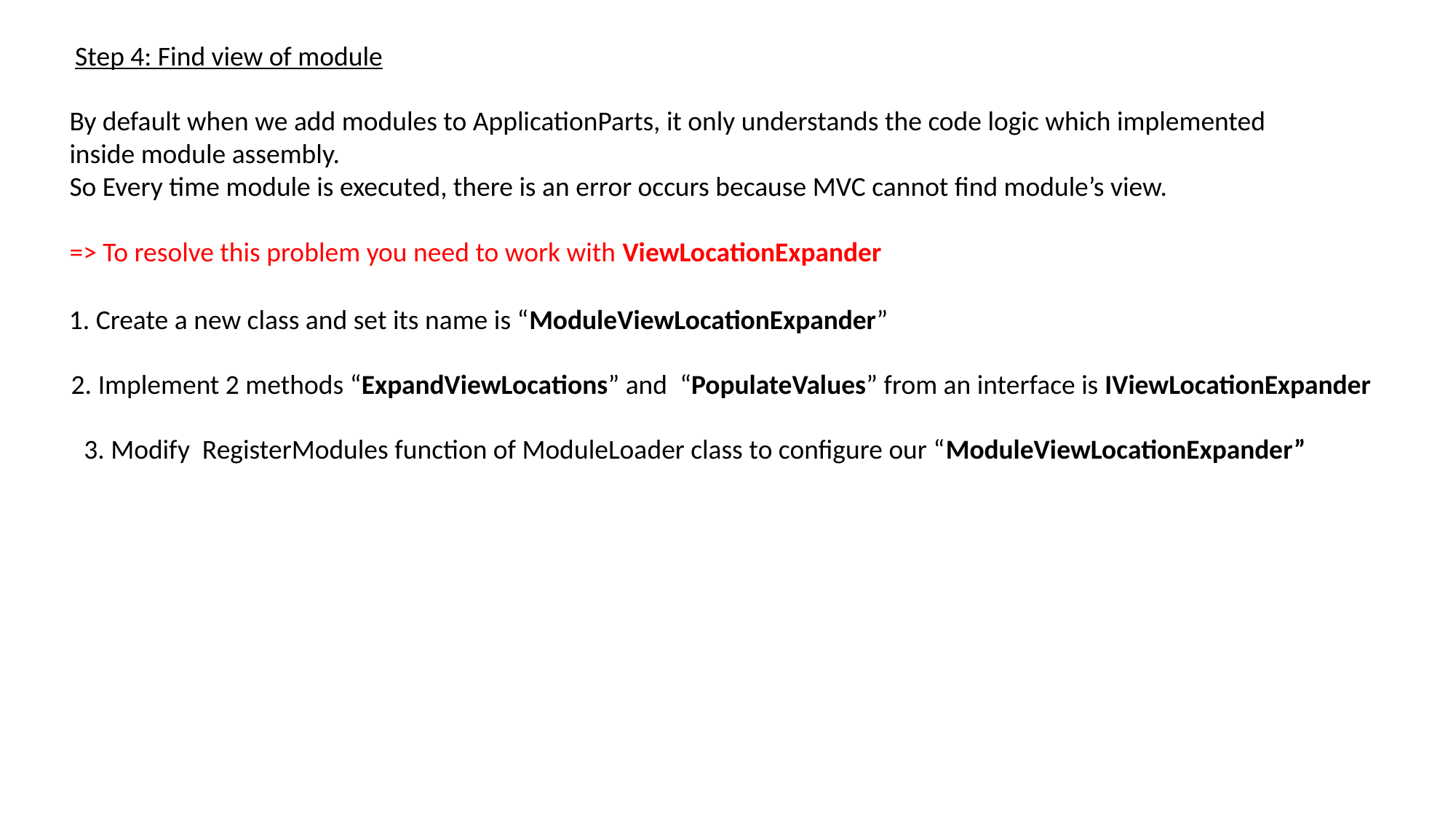

Step 4: Find view of module
By default when we add modules to ApplicationParts, it only understands the code logic which implemented inside module assembly.
So Every time module is executed, there is an error occurs because MVC cannot find module’s view.

=> To resolve this problem you need to work with ViewLocationExpander
1. Create a new class and set its name is “ModuleViewLocationExpander”
2. Implement 2 methods “ExpandViewLocations” and  “PopulateValues” from an interface is IViewLocationExpander
3. Modify  RegisterModules function of ModuleLoader class to configure our “ModuleViewLocationExpander”